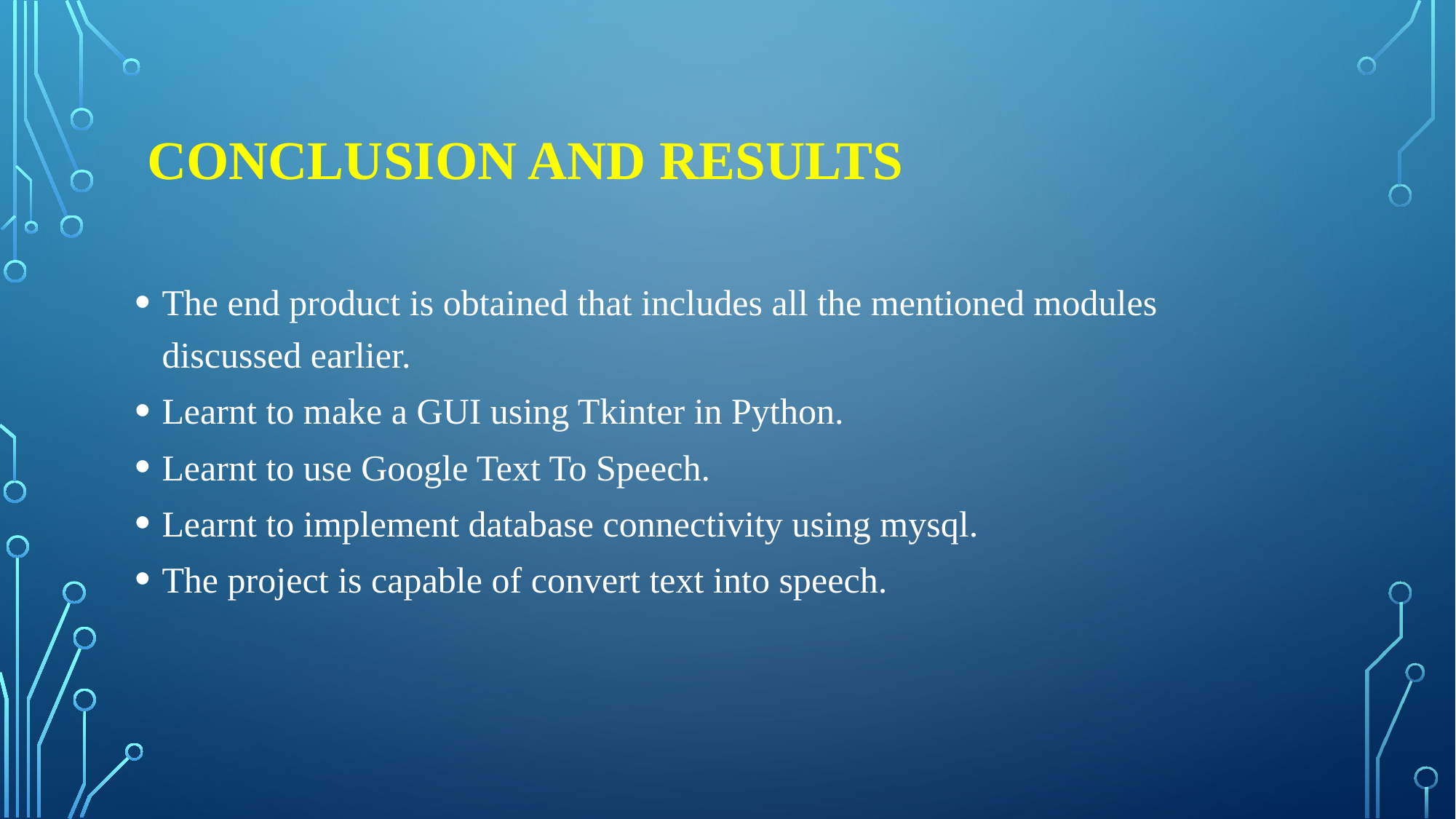

# Conclusion and results
The end product is obtained that includes all the mentioned modules discussed earlier.
Learnt to make a GUI using Tkinter in Python.
Learnt to use Google Text To Speech.
Learnt to implement database connectivity using mysql.
The project is capable of convert text into speech.